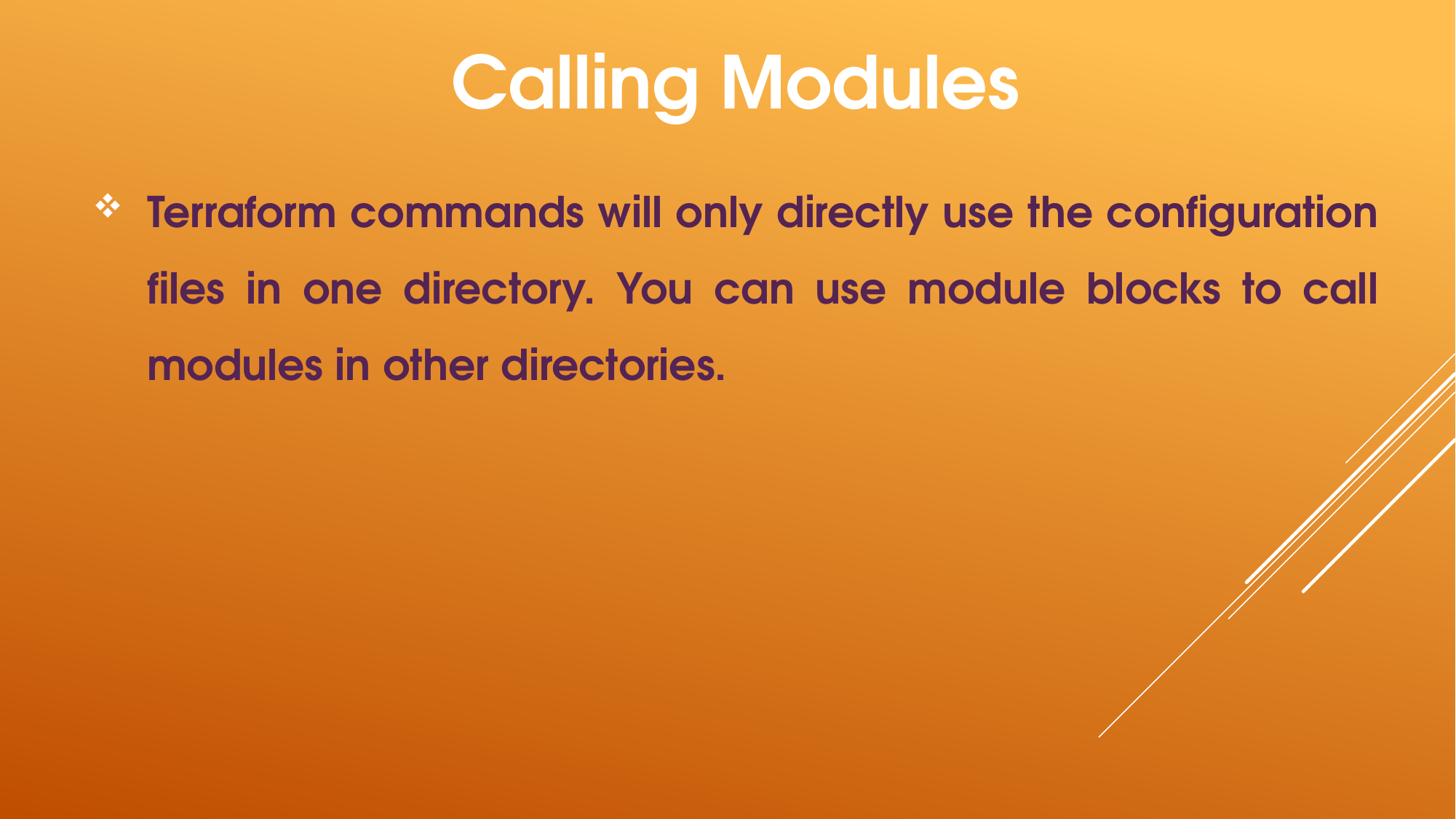

# Calling Modules
Terraform commands will only directly use the configuration files in one directory. You can use module blocks to call modules in other directories.